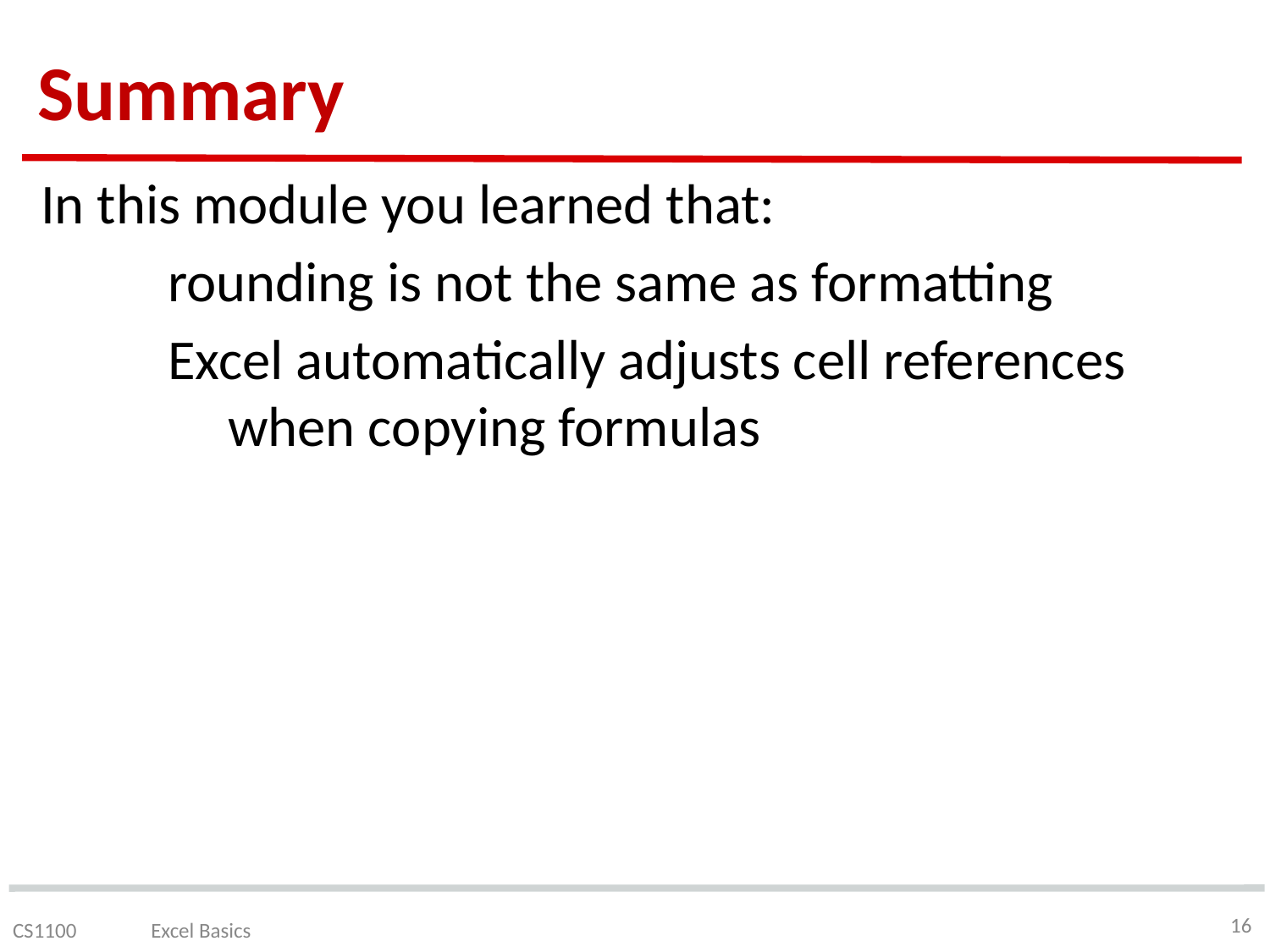

# Summary
In this module you learned that:
rounding is not the same as formatting
Excel automatically adjusts cell references when copying formulas
16
CS1100
Excel Basics